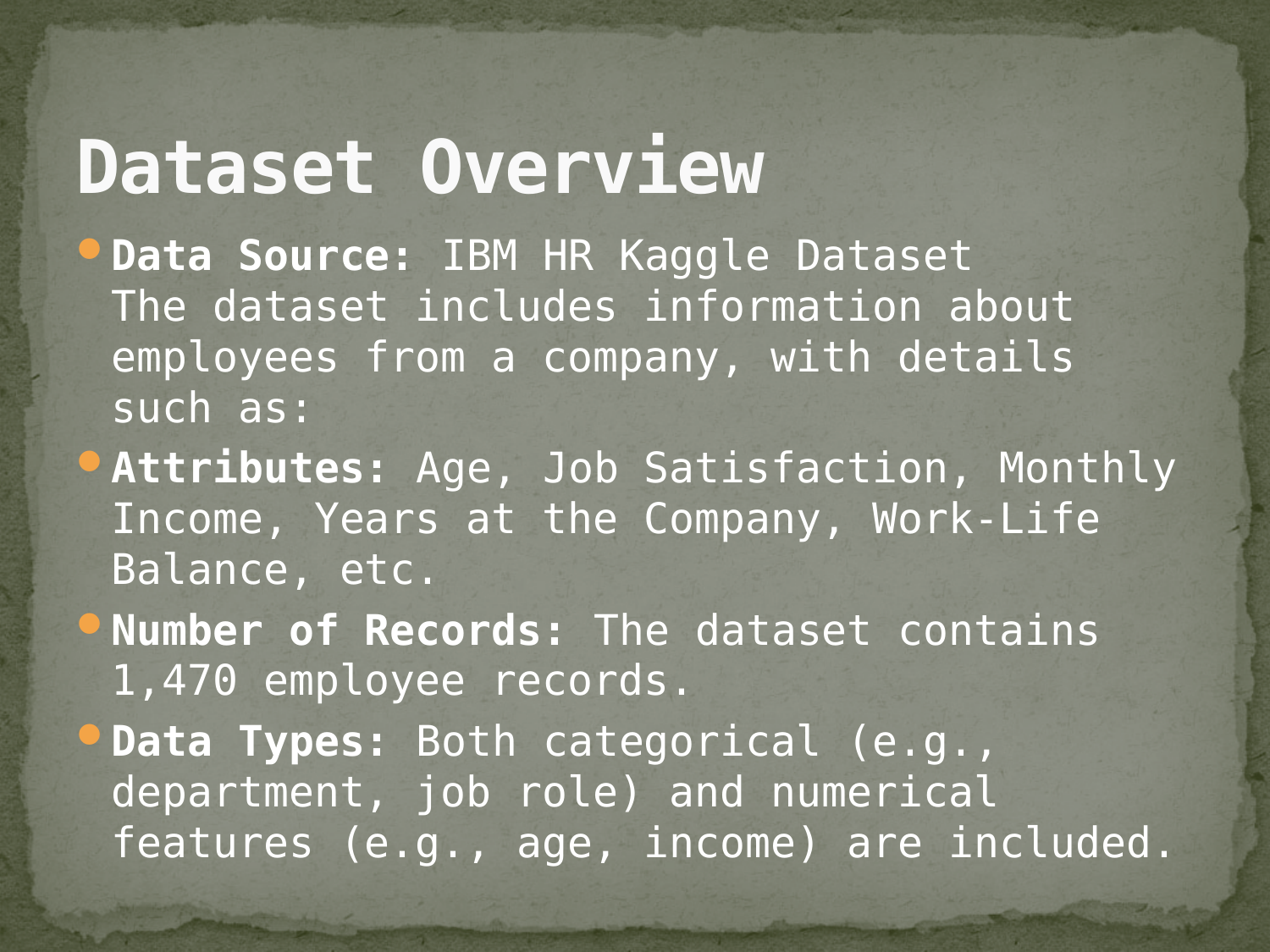

# Dataset Overview
Data Source: IBM HR Kaggle Dataset
The dataset includes information about employees from a company, with details such as:
Attributes: Age, Job Satisfaction, Monthly Income, Years at the Company, Work-Life Balance, etc.
Number of Records: The dataset contains 1,470 employee records.
Data Types: Both categorical (e.g., department, job role) and numerical features (e.g., age, income) are included.